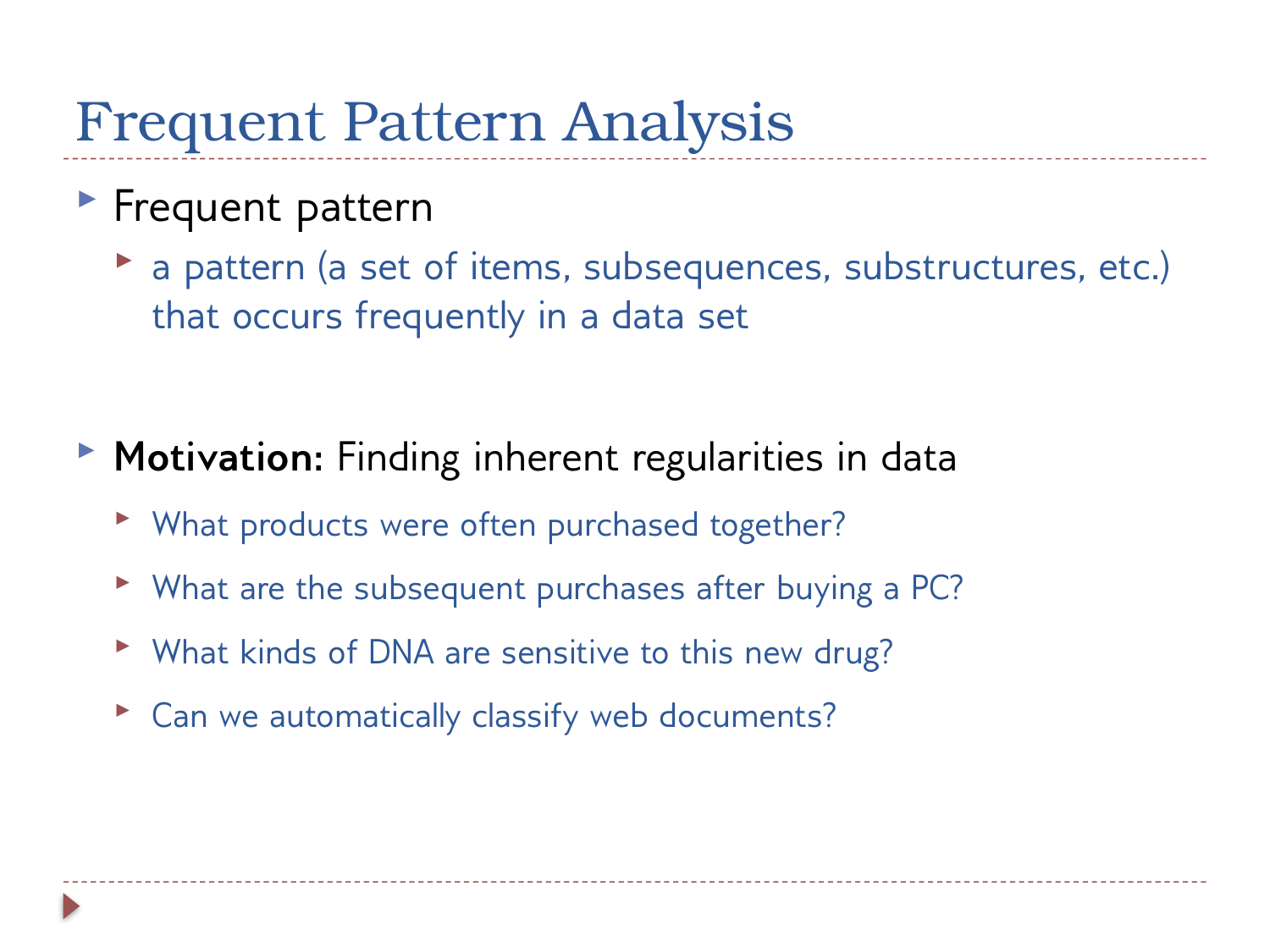

# Frequent Pattern Analysis
Frequent pattern
a pattern (a set of items, subsequences, substructures, etc.) that occurs frequently in a data set

Motivation: Finding inherent regularities in data
What products were often purchased together?
What are the subsequent purchases after buying a PC?
What kinds of DNA are sensitive to this new drug?
Can we automatically classify web documents?